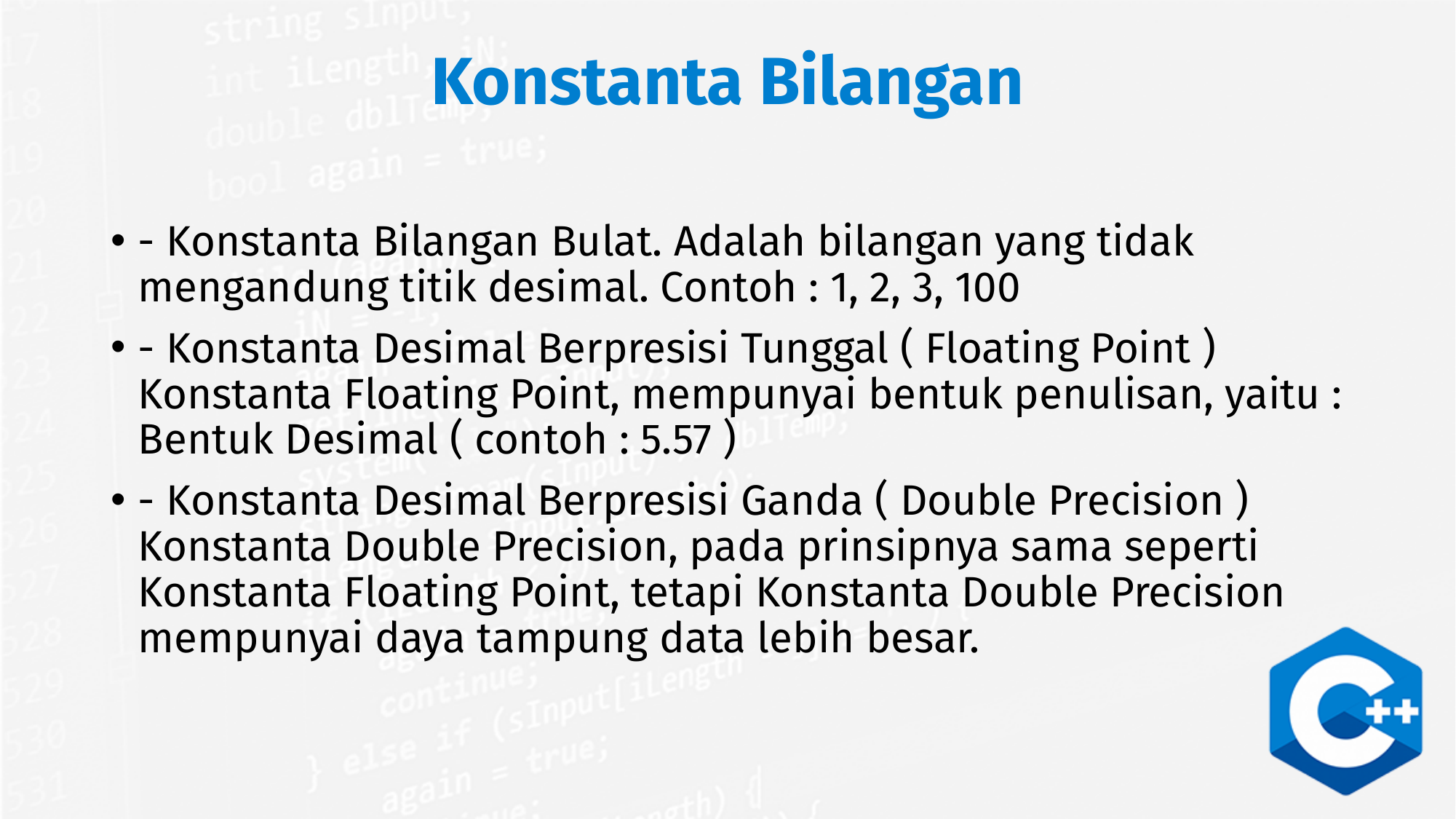

# Konstanta Bilangan
- Konstanta Bilangan Bulat. Adalah bilangan yang tidak mengandung titik desimal. Contoh : 1, 2, 3, 100
- Konstanta Desimal Berpresisi Tunggal ( Floating Point ) Konstanta Floating Point, mempunyai bentuk penulisan, yaitu : Bentuk Desimal ( contoh : 5.57 )
- Konstanta Desimal Berpresisi Ganda ( Double Precision ) Konstanta Double Precision, pada prinsipnya sama seperti Konstanta Floating Point, tetapi Konstanta Double Precision mempunyai daya tampung data lebih besar.